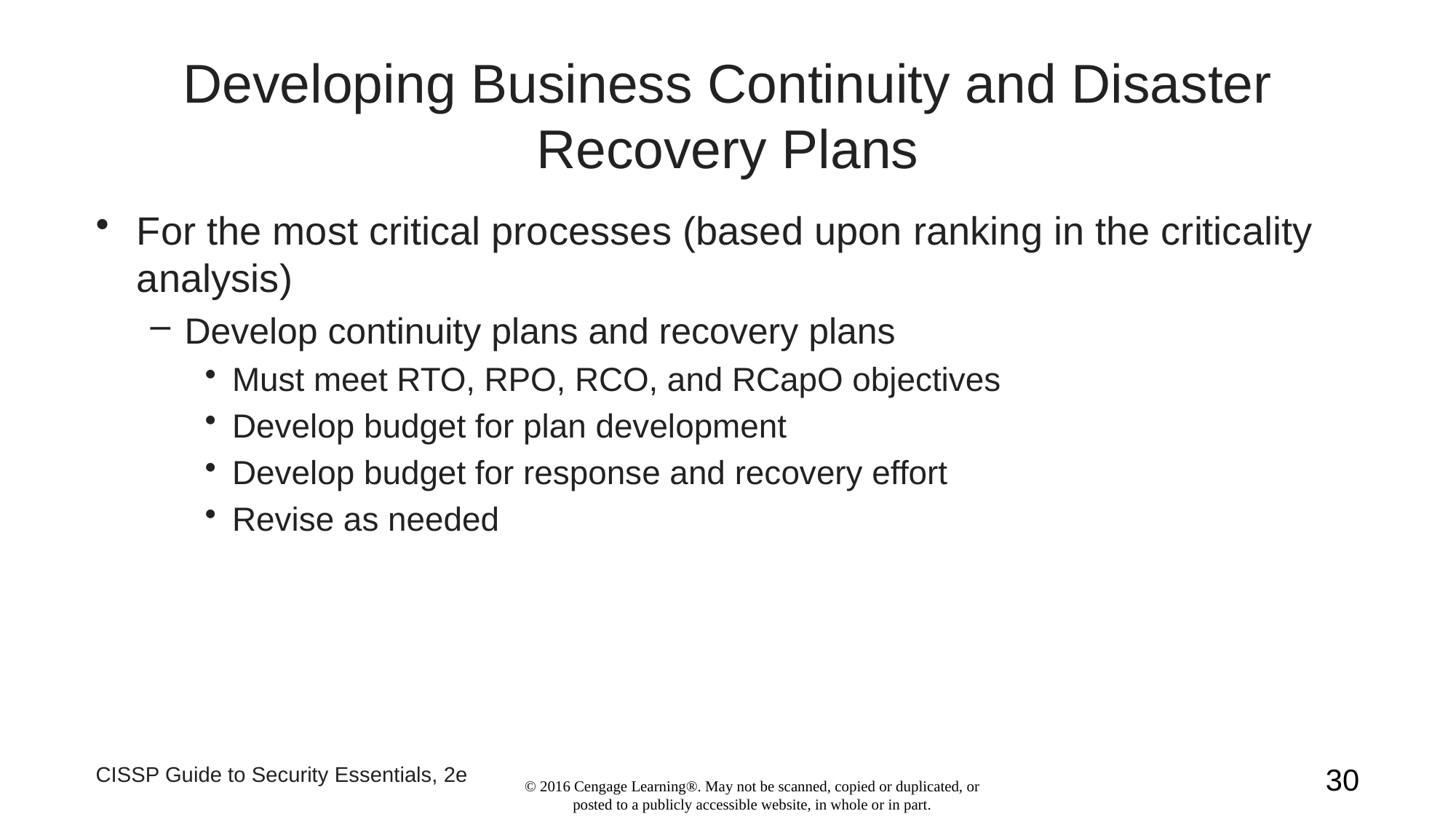

# Developing Business Continuity and Disaster Recovery Plans
For the most critical processes (based upon ranking in the criticality analysis)
Develop continuity plans and recovery plans
Must meet RTO, RPO, RCO, and RCapO objectives
Develop budget for plan development
Develop budget for response and recovery effort
Revise as needed
CISSP Guide to Security Essentials, 2e
30
© 2016 Cengage Learning®. May not be scanned, copied or duplicated, or posted to a publicly accessible website, in whole or in part.